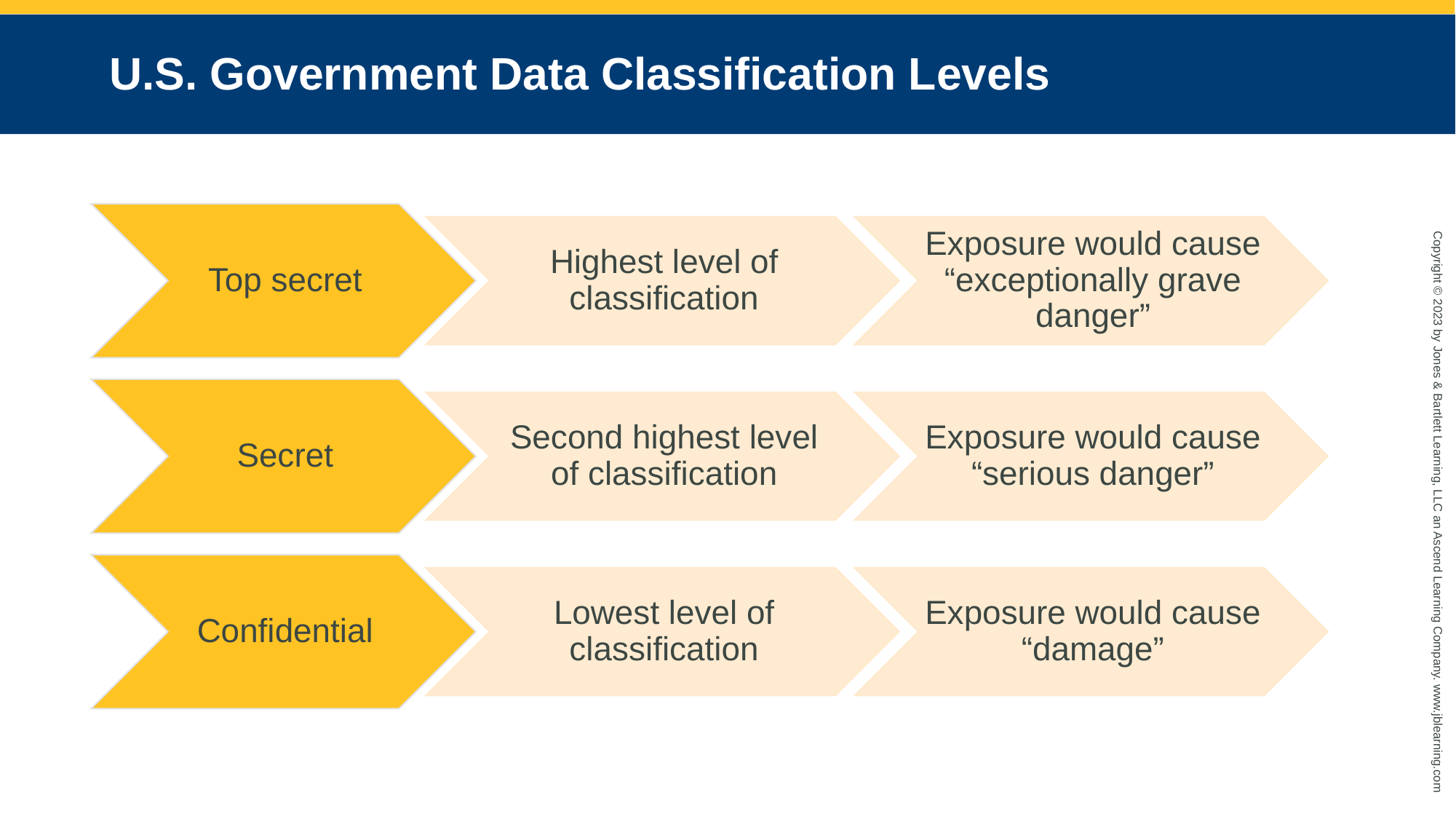

# U.S. Government Data Classification Levels
Top secret
Highest level of classification
Exposure would cause “exceptionally grave danger”
Secret
Second highest level of classification
Exposure would cause “serious danger”
Confidential
Lowest level of classification
Exposure would cause “damage”